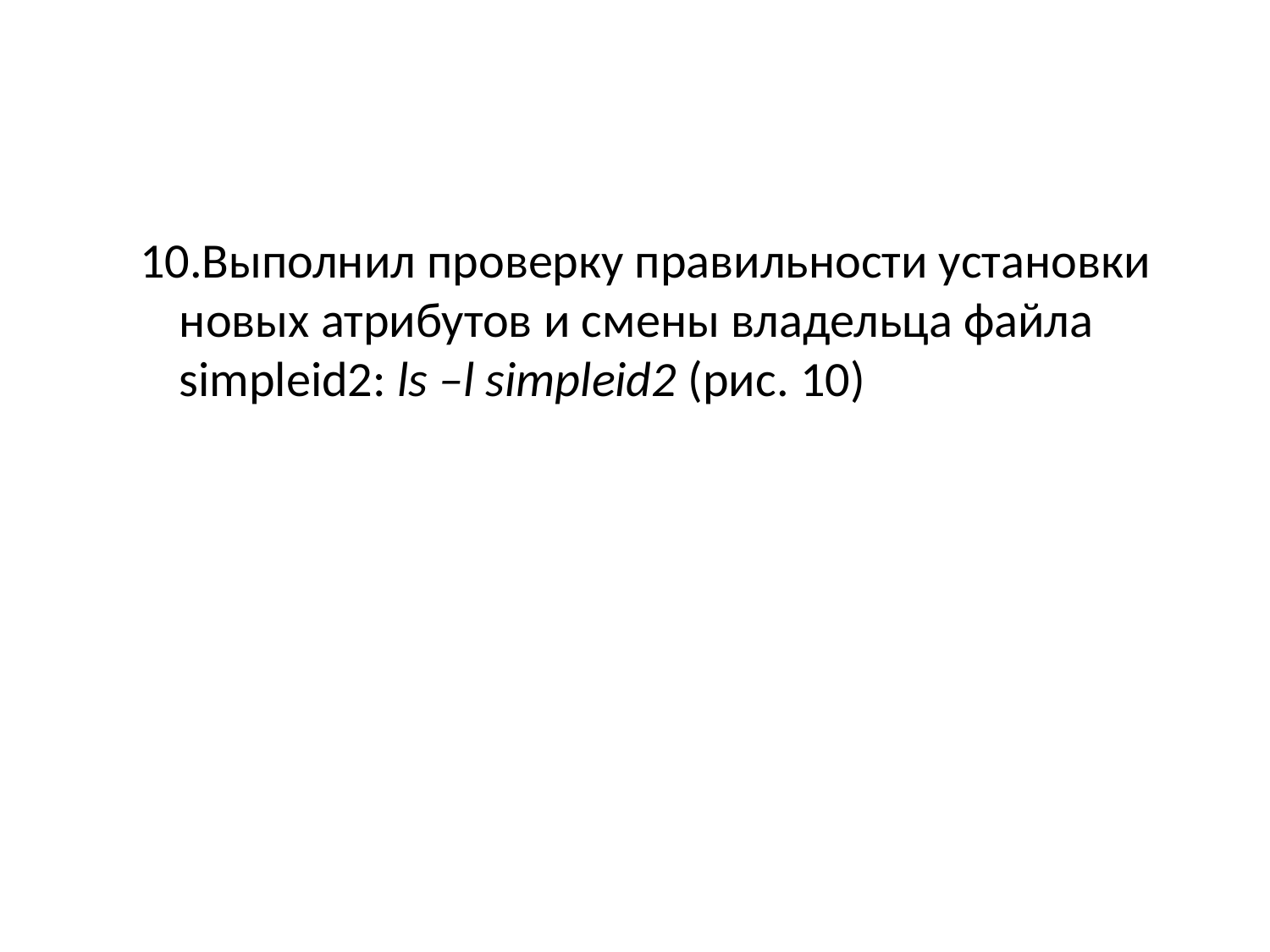

Выполнил проверку правильности установки новых атрибутов и смены владельца файла simpleid2: ls –l simpleid2 (рис. 10)